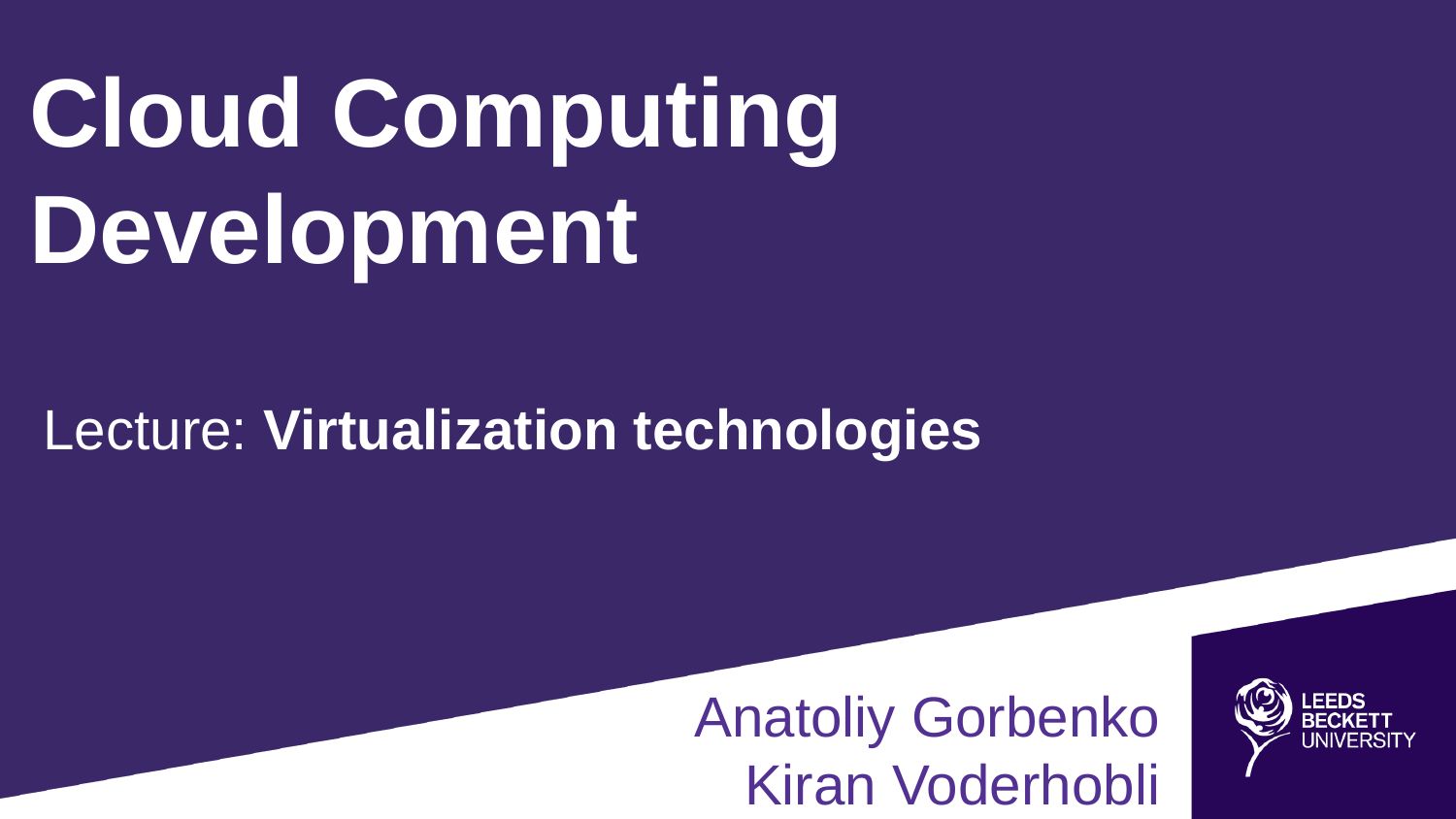

Cloud Computing Development
Lecture: Virtualization technologies

Anatoliy Gorbenko
Kiran Voderhobli